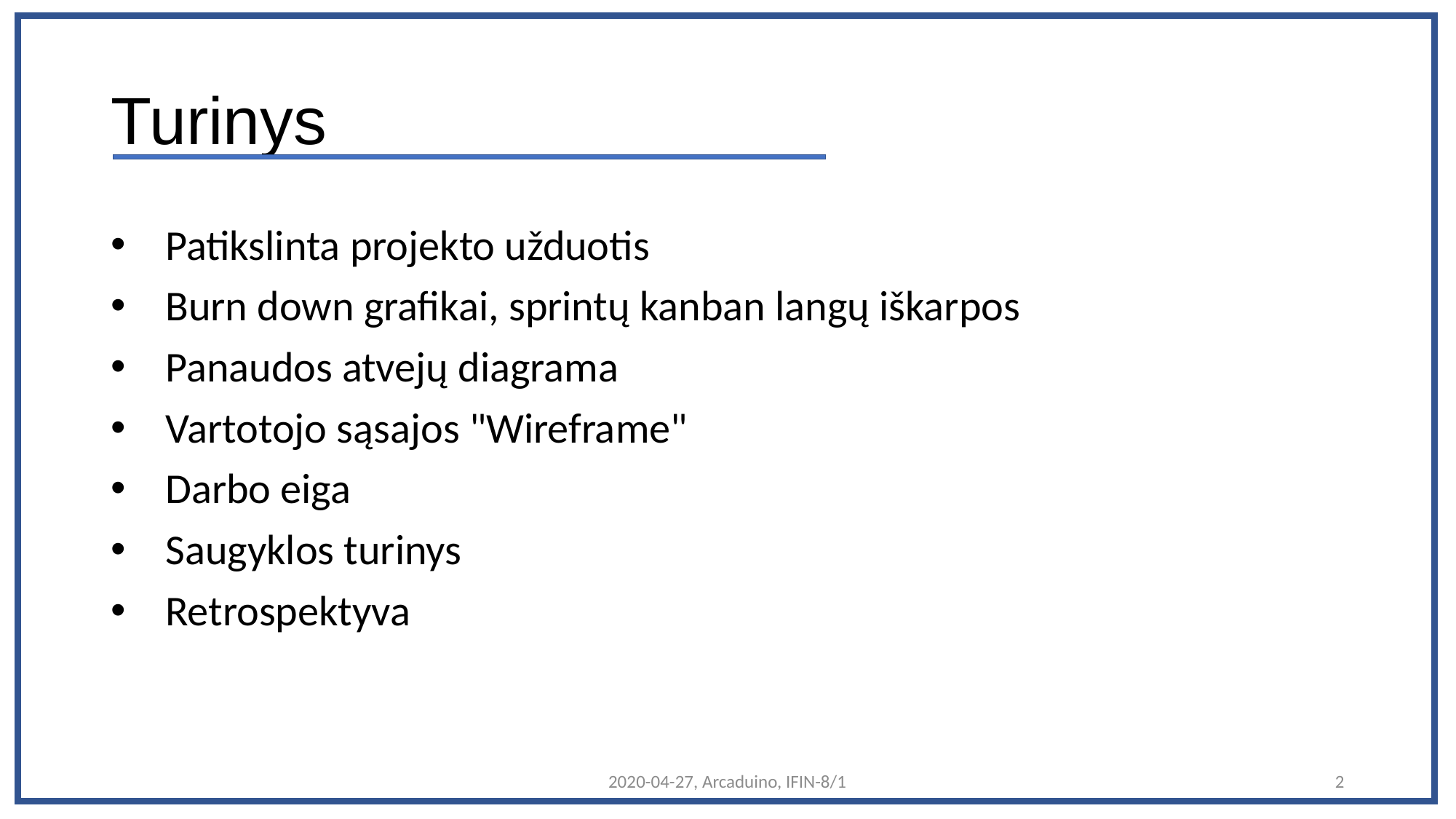

# Turinys

Patikslinta projekto užduotis
Burn down grafikai, sprintų kanban langų iškarpos
Panaudos atvejų diagrama
Vartotojo sąsajos "Wireframe"
Darbo eiga
Saugyklos turinys
Retrospektyva

2020-04-27, Arcaduino, IFIN-8/1
2